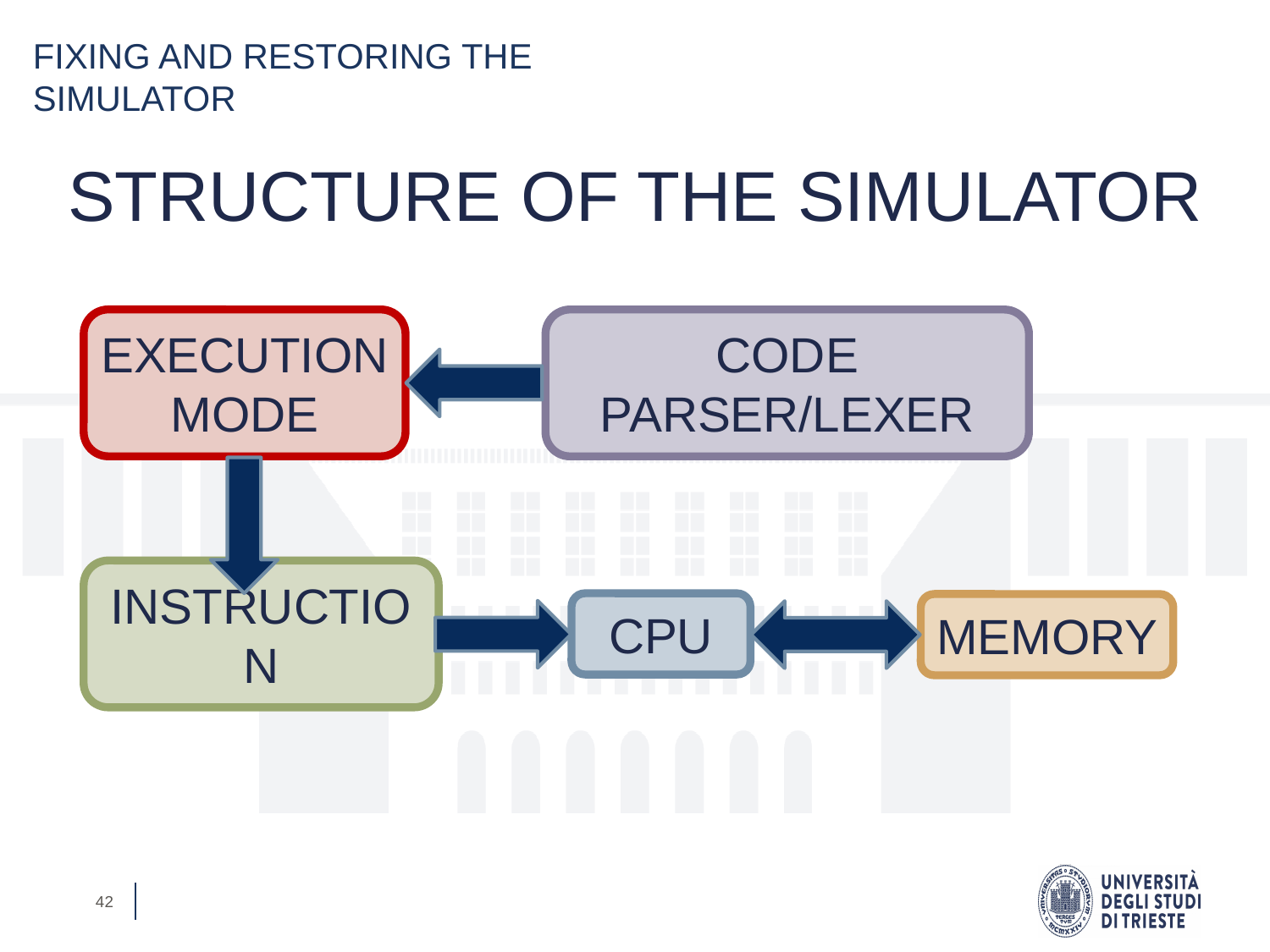

FIXING AND RESTORING THE SIMULATOR
STRUCTURE OF THE SIMULATOR
EXECUTION MODE
CODE PARSER/LEXER

CPU
INSTRUCTION
MEMORY

42